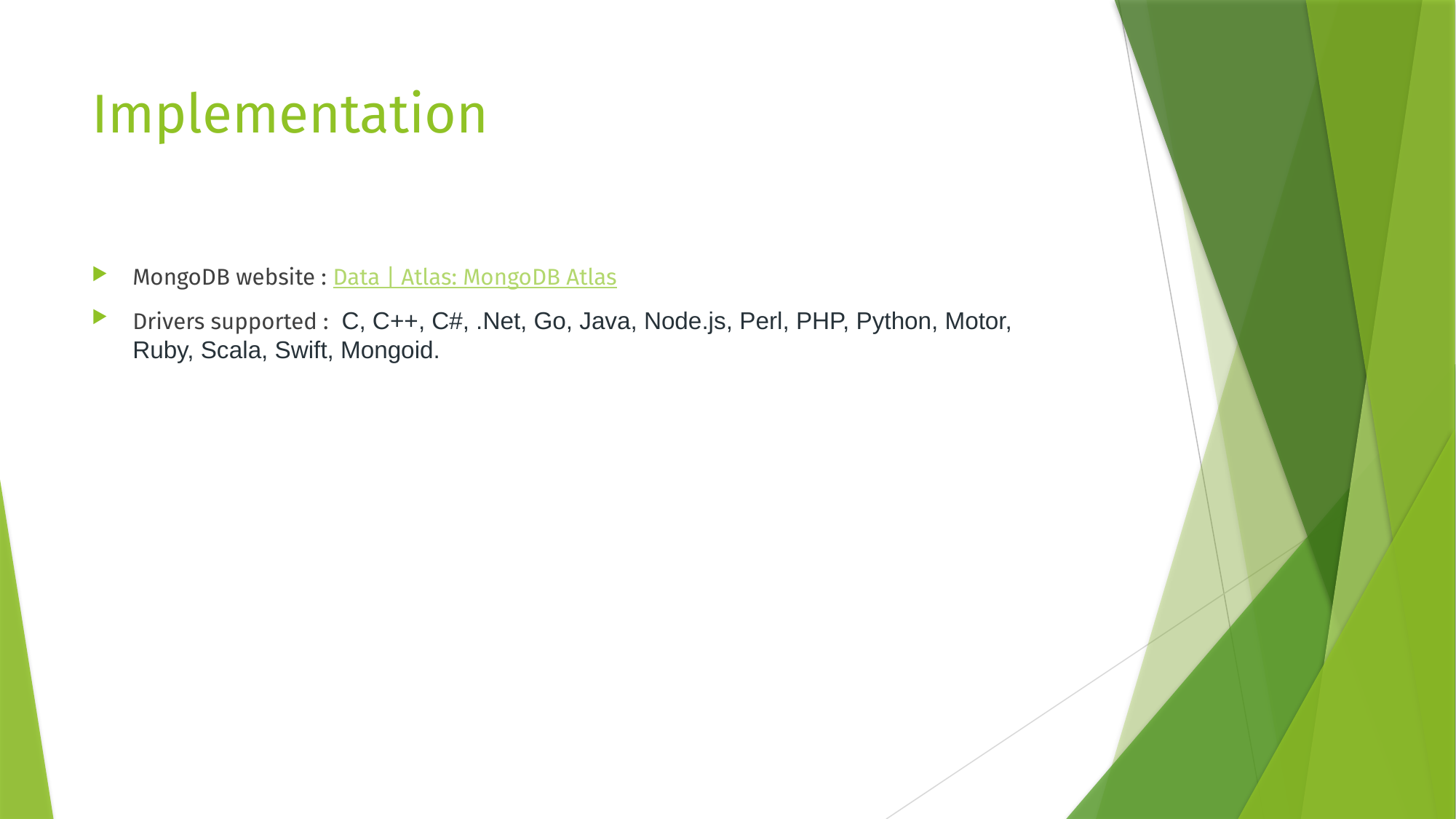

# Implementation
MongoDB website : Data | Atlas: MongoDB Atlas
Drivers supported :  C, C++, C#, .Net, Go, Java, Node.js, Perl, PHP, Python, Motor, Ruby, Scala, Swift, Mongoid.